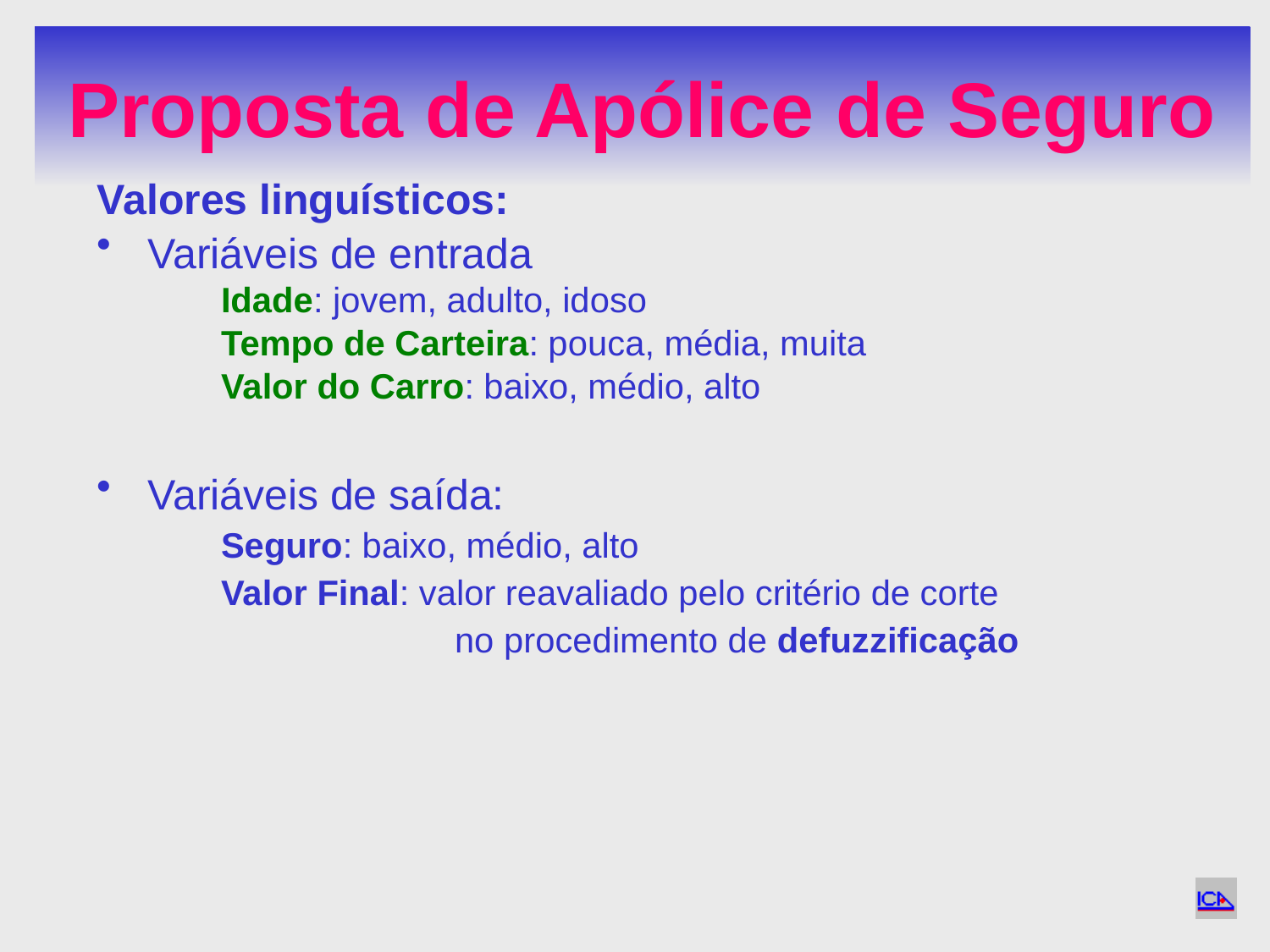

# Proposta de Apólice de Seguro
Valores linguísticos:
Variáveis de entrada
Idade: jovem, adulto, idoso
Tempo de Carteira: pouca, média, muita
Valor do Carro: baixo, médio, alto

Variáveis de saída:
Seguro: baixo, médio, alto
Valor Final: valor reavaliado pelo critério de corte
                        no procedimento de defuzzificação